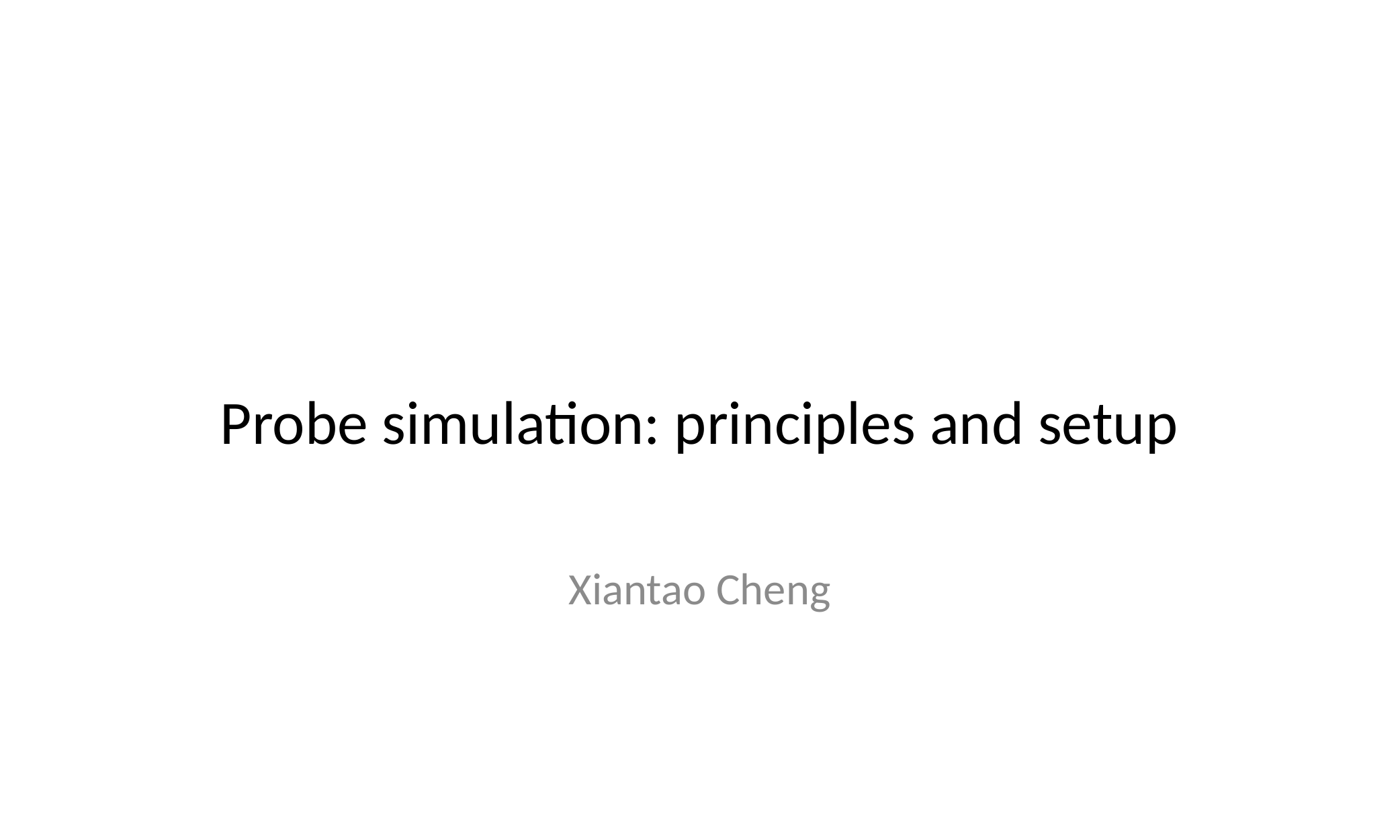

# Probe simulation: principles and setup
Xiantao Cheng